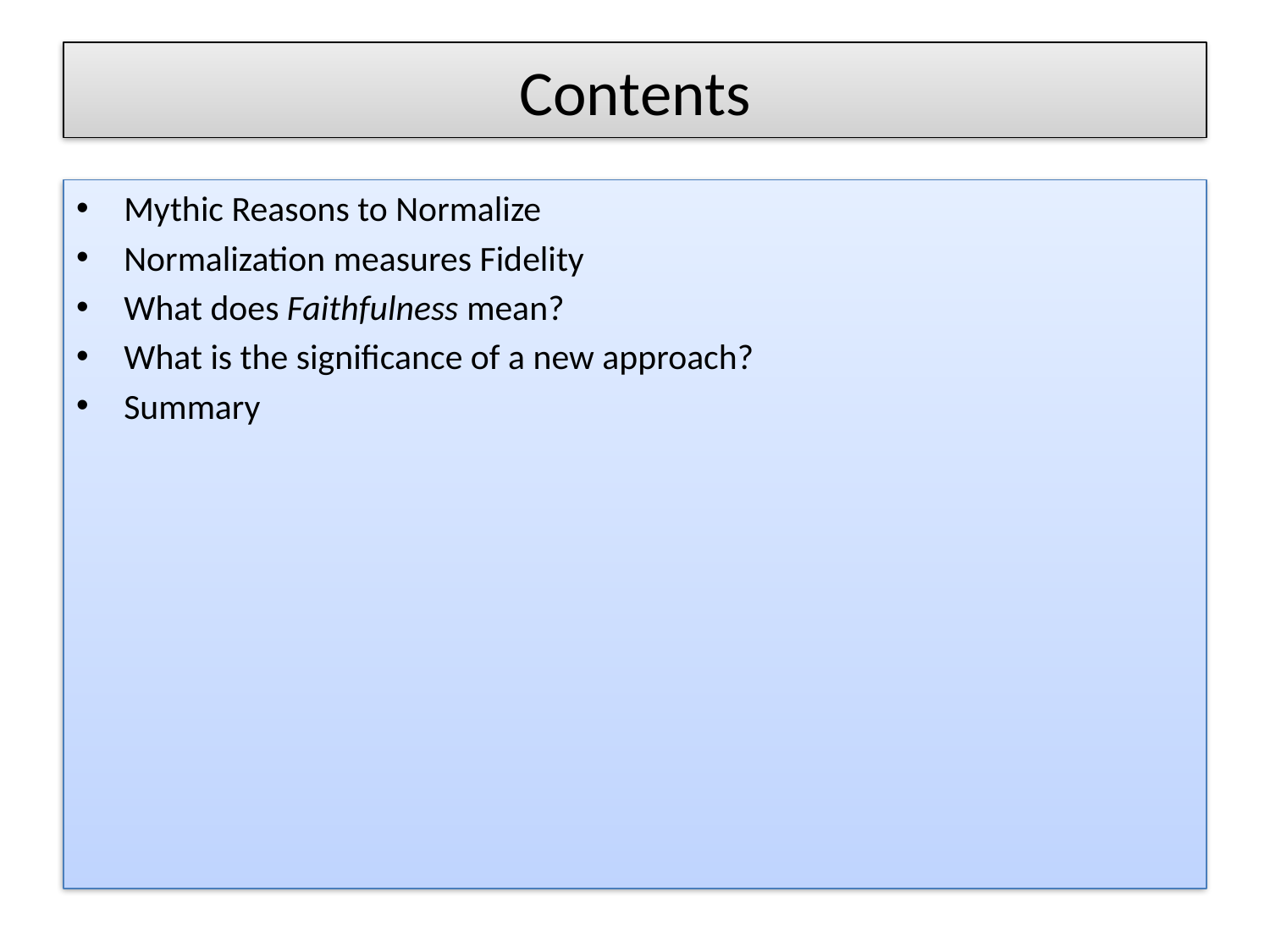

# Contents
Mythic Reasons to Normalize
Normalization measures Fidelity
What does Faithfulness mean?
What is the significance of a new approach?
Summary